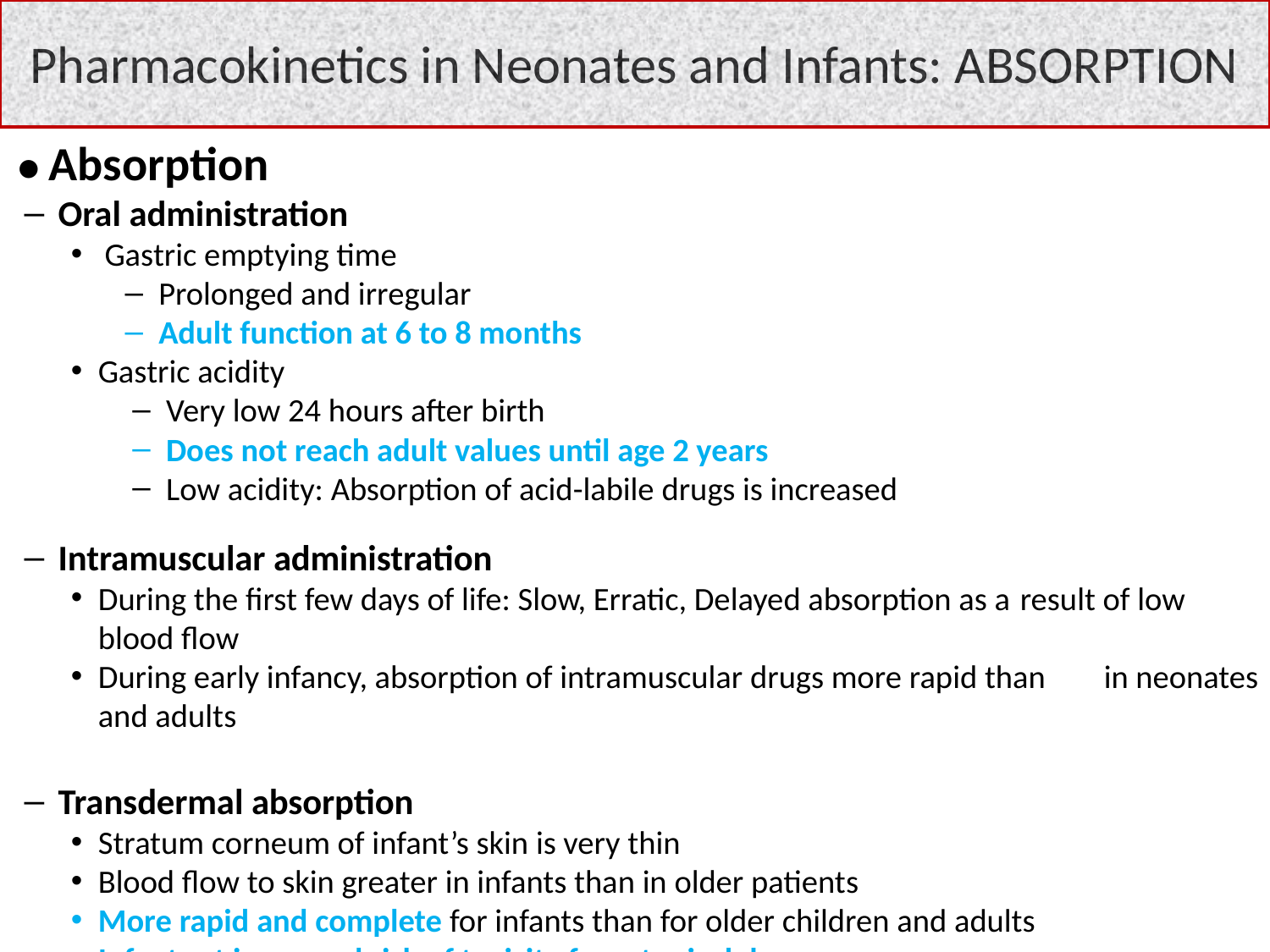

# Pharmacokinetics in Neonates and Infants: ABSORPTION

● Absorption
Oral administration
Gastric emptying time
Prolonged and irregular
Adult function at 6 to 8 months
Gastric acidity
Very low 24 hours after birth
Does not reach adult values until age 2 years
Low acidity: Absorption of acid-labile drugs is increased

Intramuscular administration
During the first few days of life: Slow, Erratic, Delayed absorption as a 	result of low blood flow
During early infancy, absorption of intramuscular drugs more rapid than 	in neonates and adults

Transdermal absorption
Stratum corneum of infant’s skin is very thin
Blood flow to skin greater in infants than in older patients
More rapid and complete for infants than for older children and adults
Infants at increased risk of toxicity from topical drugs

 9